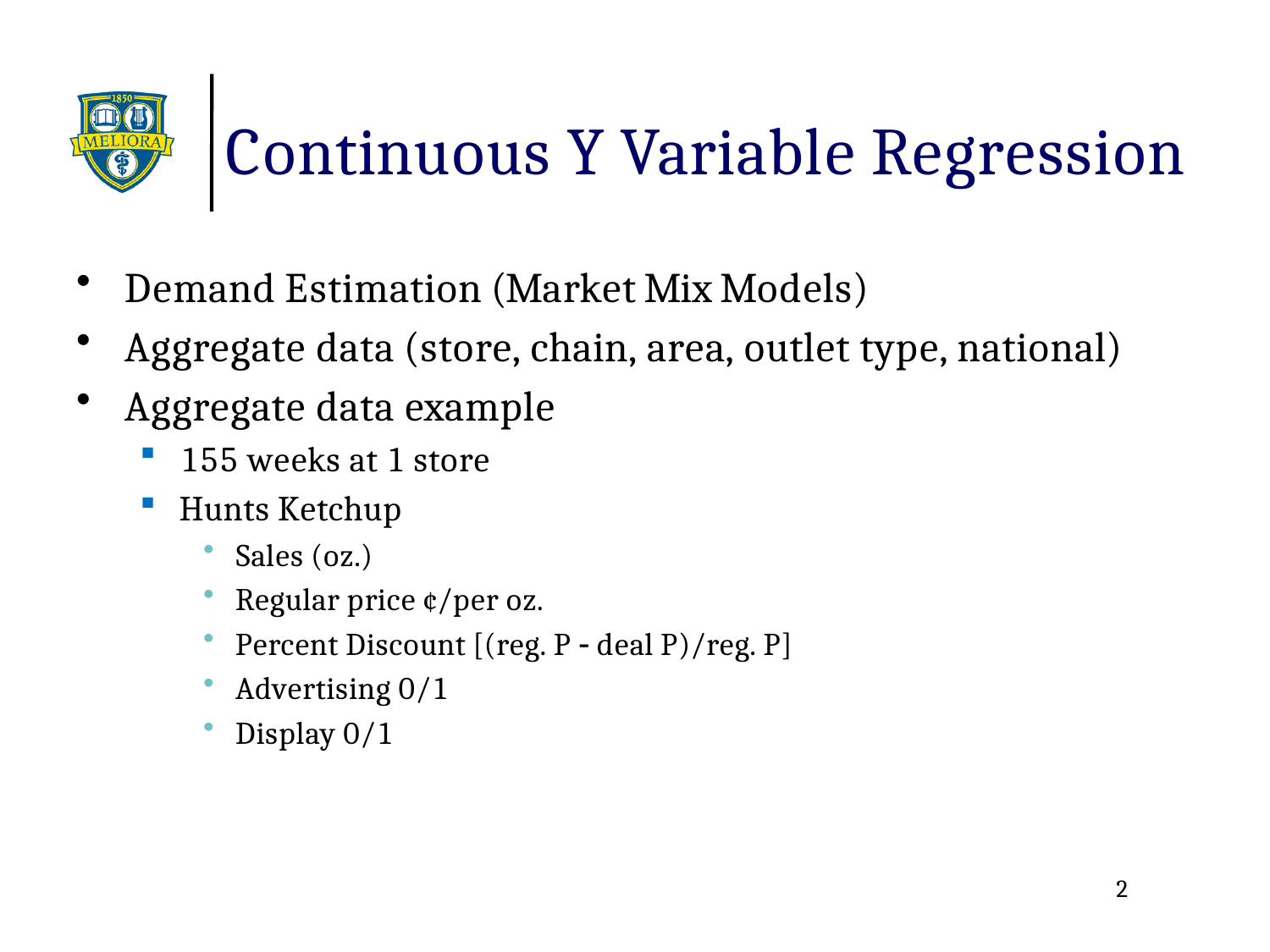

# Continuous Y Variable Regression
Demand Estimation (Market Mix Models)
Aggregate data (store, chain, area, outlet type, national)
Aggregate data example
155 weeks at 1 store
Hunts Ketchup
Sales (oz.)
Regular price ¢/per oz.
Percent Discount [(reg. P − deal P)/reg. P]
Advertising 0/1
Display 0/1
2